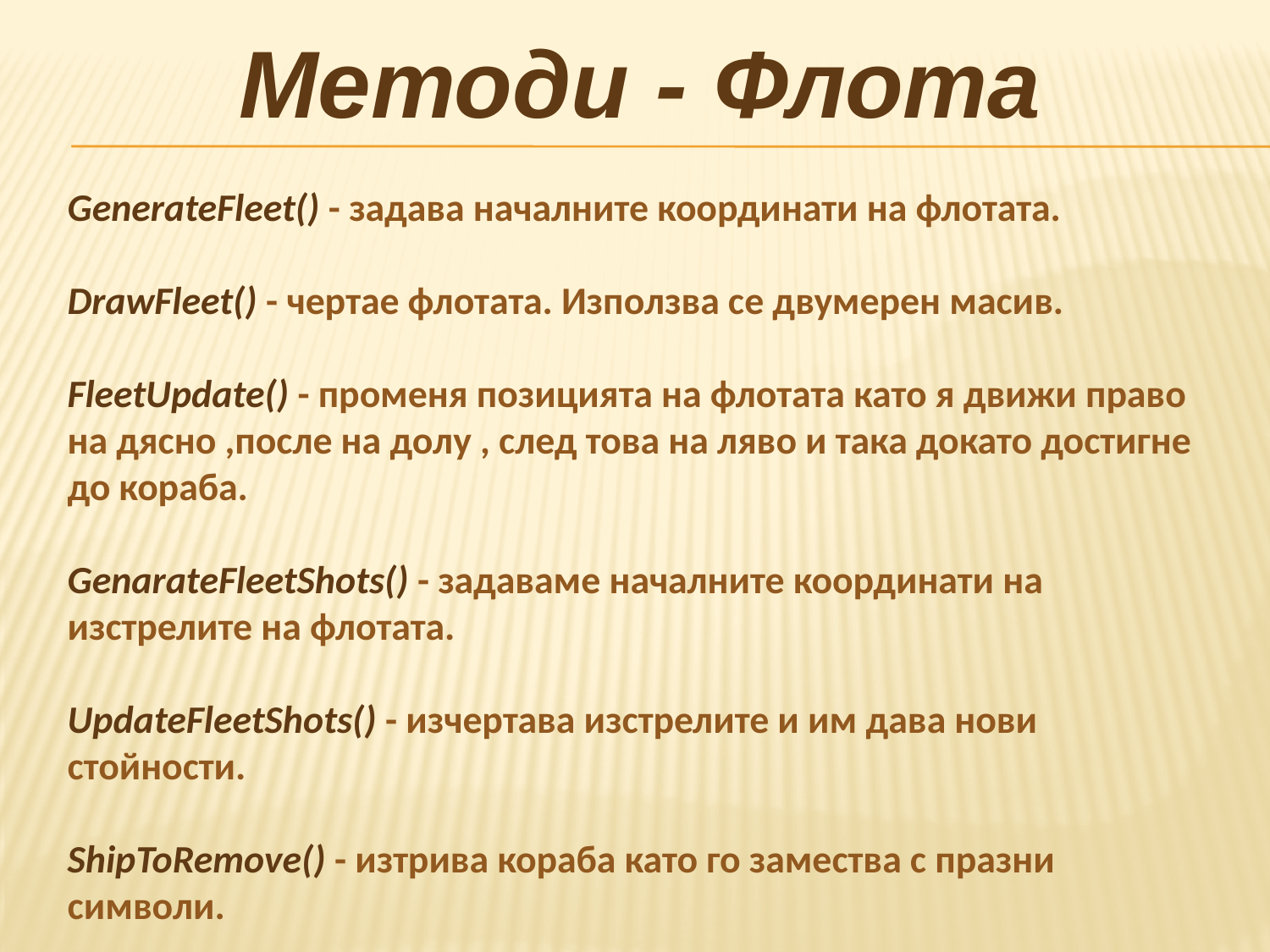

Методи - Флота
GenerateFleet() - задава началните координати на флотата.

DrawFleet() - чертае флотата. Използва се двумерен масив.

FleetUpdate() - променя позицията на флотата като я движи право на дясно ,после на долу , след това на ляво и така докато достигне до кораба.

GenarateFleetShots() - задаваме началните координати на изстрелите на флотата.

UpdateFleetShots() - изчертава изстрелите и им дава нови стойности.

ShipToRemove() - изтрива кораба като го замества с празни символи.